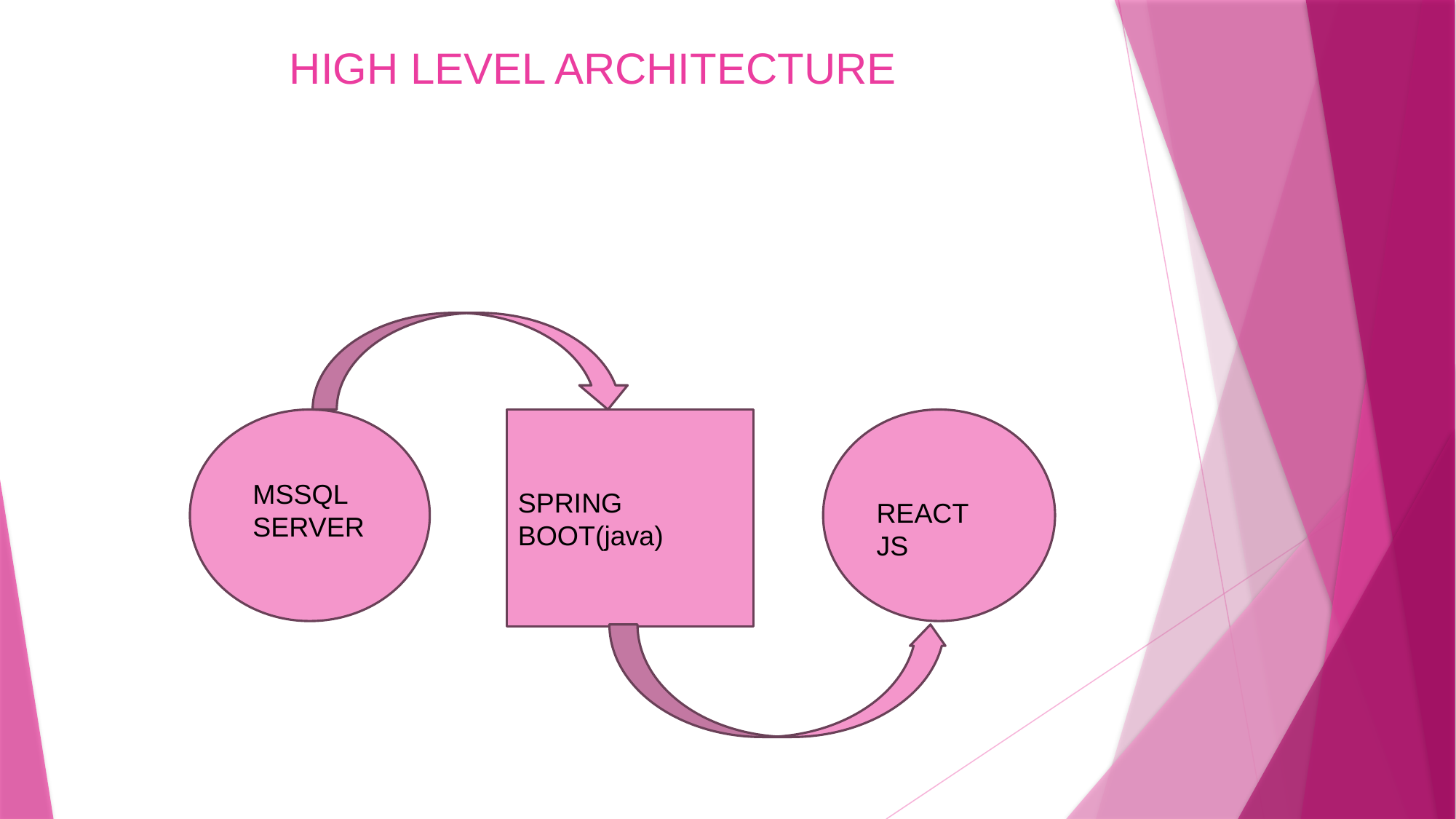

# HIGH LEVEL ARCHITECTURE

SPRING BOOT(java)

MSSQL SERVER
REACT JS